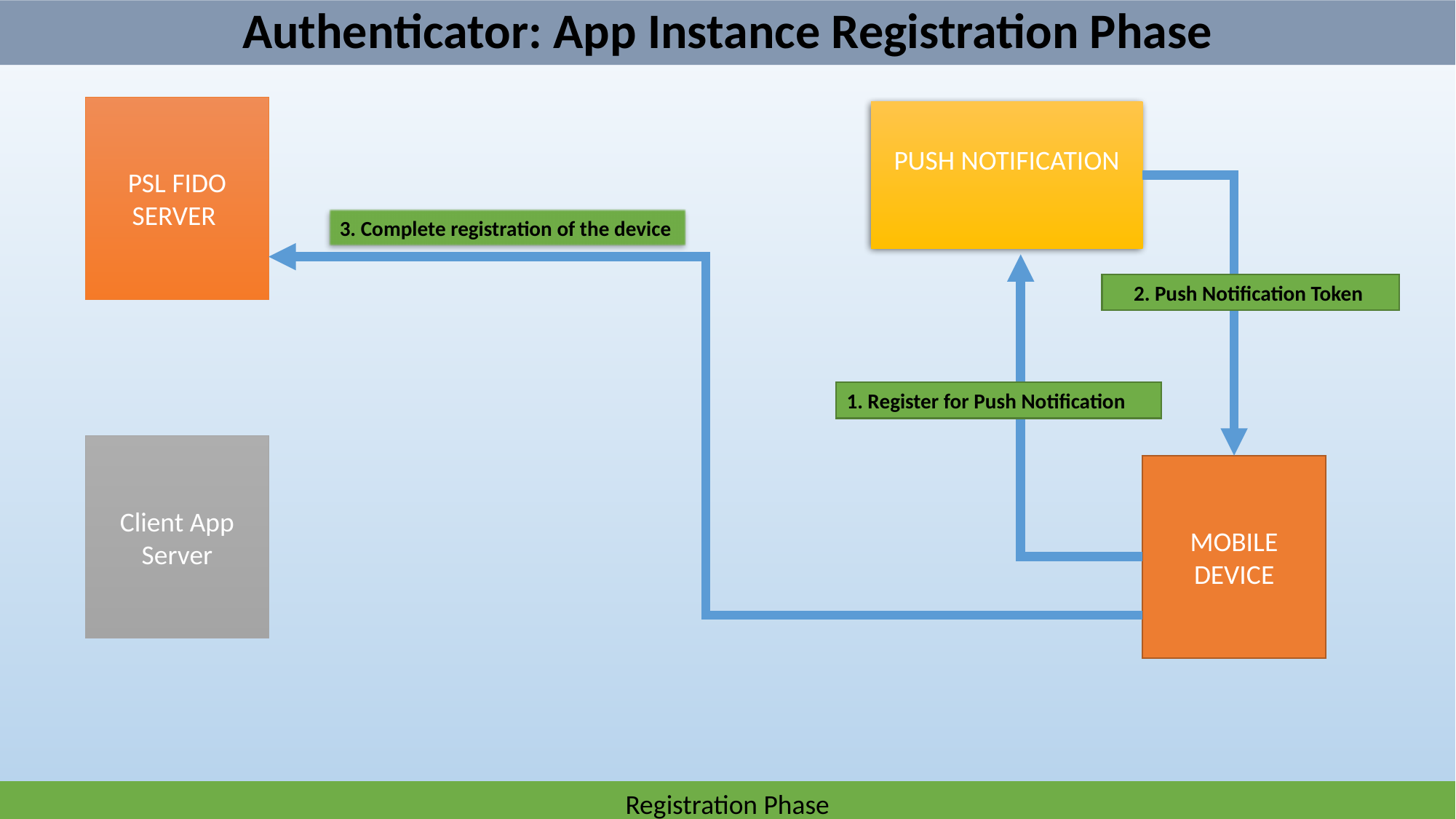

# Authenticator: App Instance Registration Phase

PSL FIDO SERVER

PUSH NOTIFICATION

3. Complete registration of the device
2. Push Notification Token
1. Register for Push Notification

Client App Server

MOBILE DEVICE

Registration Phase